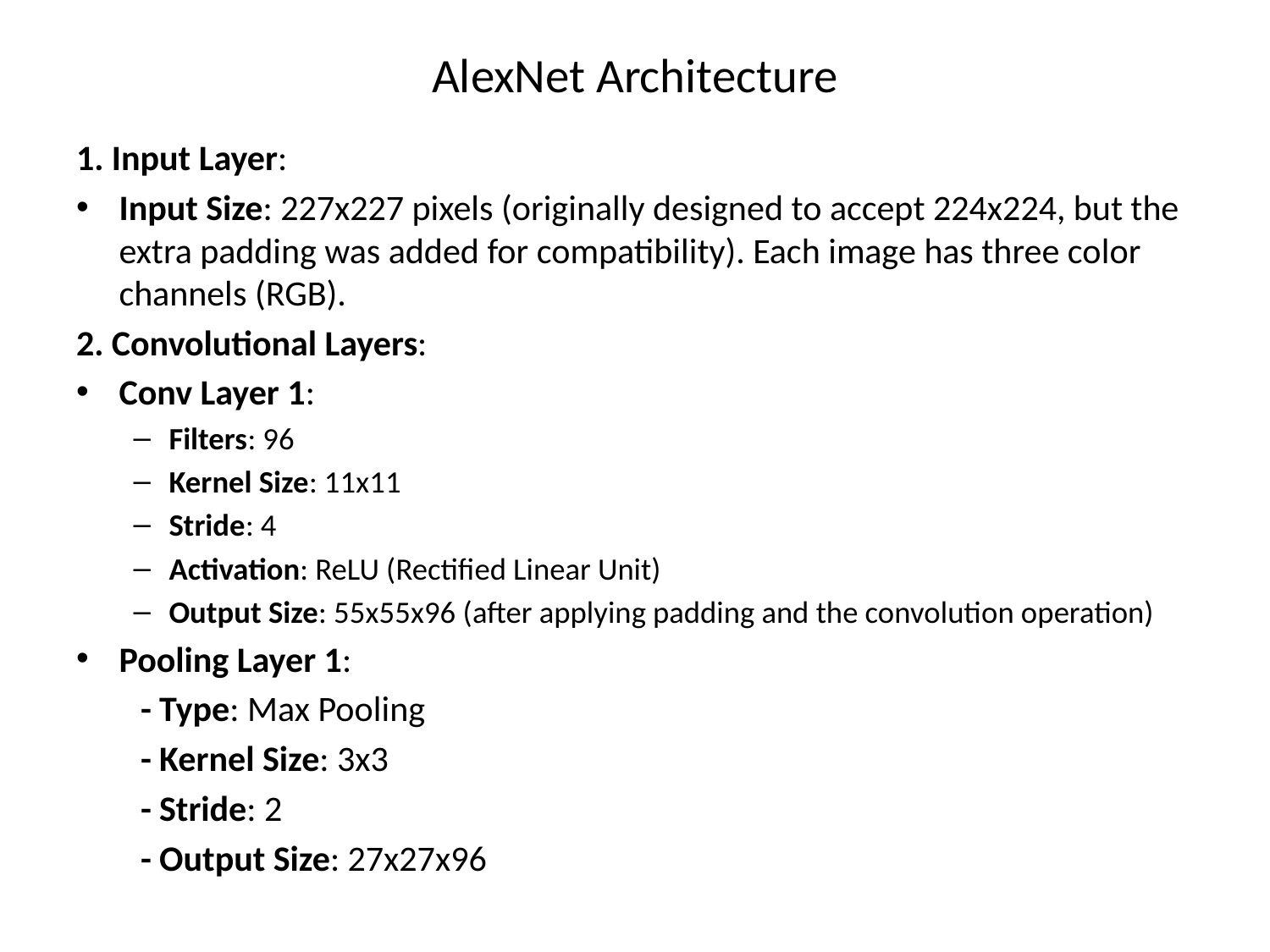

# AlexNet Architecture
1. Input Layer:
Input Size: 227x227 pixels (originally designed to accept 224x224, but the extra padding was added for compatibility). Each image has three color channels (RGB).
2. Convolutional Layers:
Conv Layer 1:
Filters: 96
Kernel Size: 11x11
Stride: 4
Activation: ReLU (Rectified Linear Unit)
Output Size: 55x55x96 (after applying padding and the convolution operation)
Pooling Layer 1:
        - Type: Max Pooling
        - Kernel Size: 3x3
        - Stride: 2
        - Output Size: 27x27x96